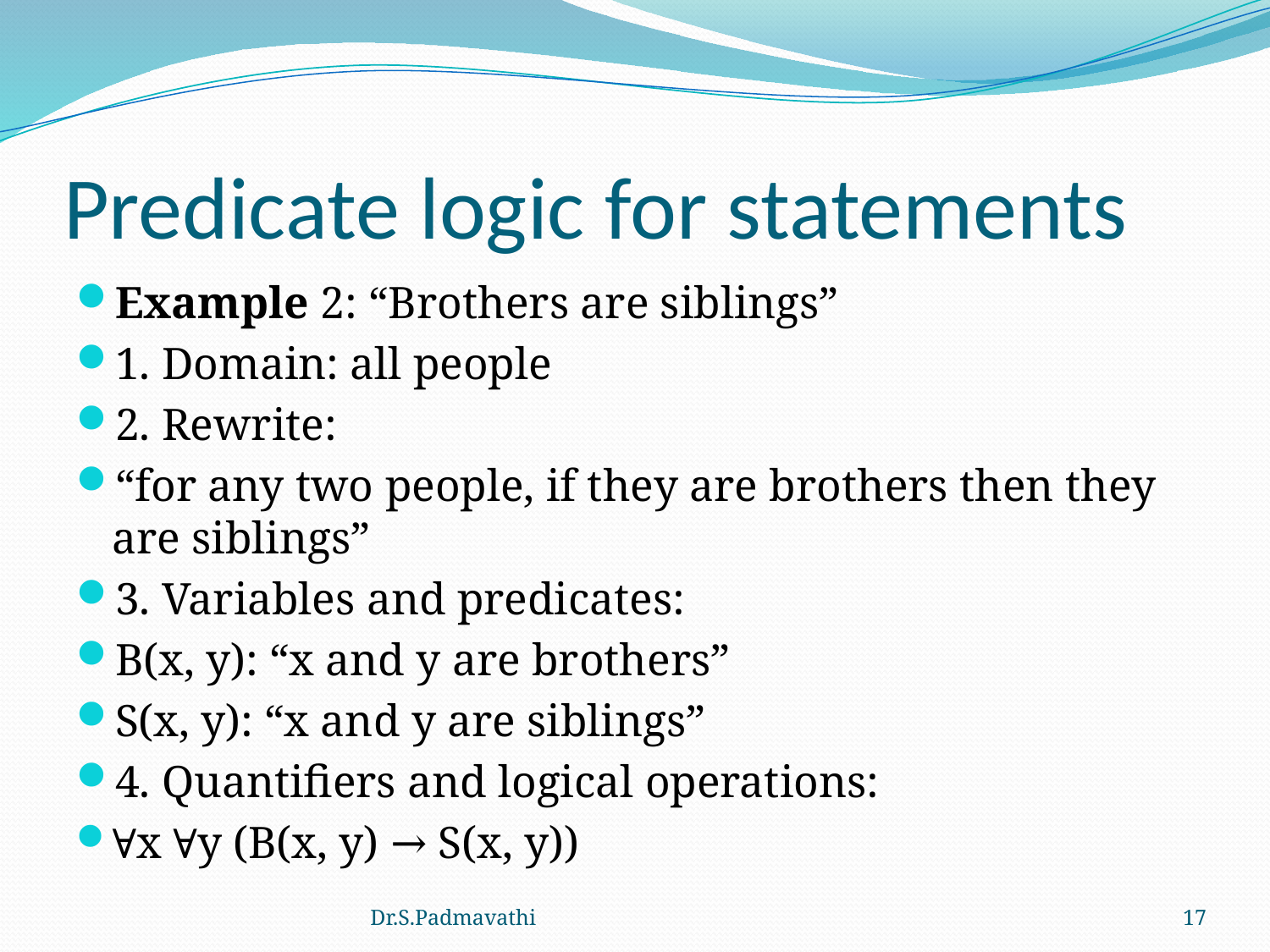

# Predicate logic for statements
Example 2: “Brothers are siblings”
1. Domain: all people
2. Rewrite:
“for any two people, if they are brothers then they are siblings”
3. Variables and predicates:
B(x, y): “x and y are brothers”
S(x, y): “x and y are siblings”
4. Quantifiers and logical operations:
∀x ∀y (B(x, y) → S(x, y))
Dr.S.Padmavathi
17